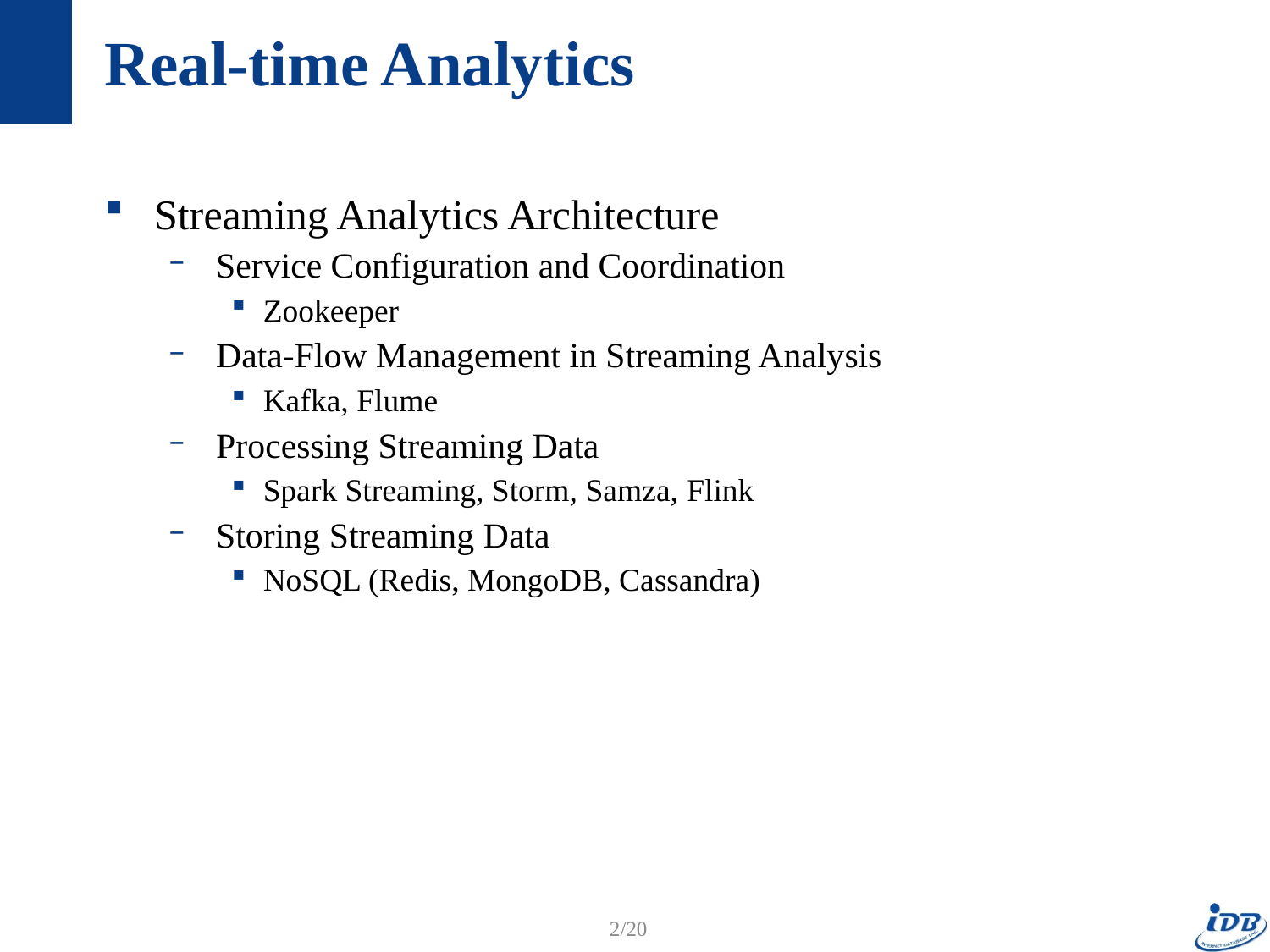

# Real-time Analytics
Streaming Analytics Architecture
Service Configuration and Coordination
Zookeeper
Data-Flow Management in Streaming Analysis
Kafka, Flume
Processing Streaming Data
Spark Streaming, Storm, Samza, Flink
Storing Streaming Data
NoSQL (Redis, MongoDB, Cassandra)

2/20